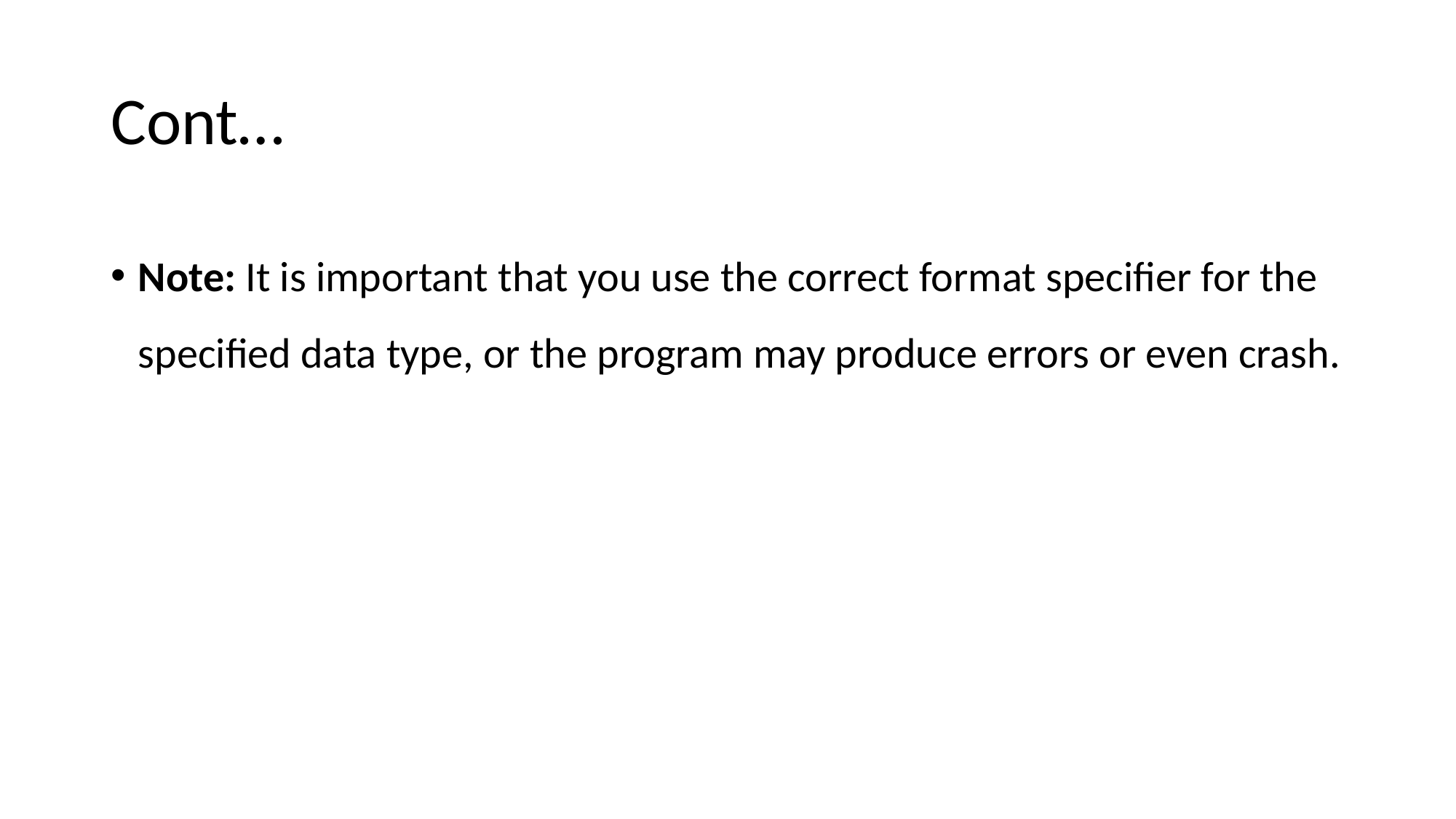

# Cont…
Note: It is important that you use the correct format specifier for the specified data type, or the program may produce errors or even crash.